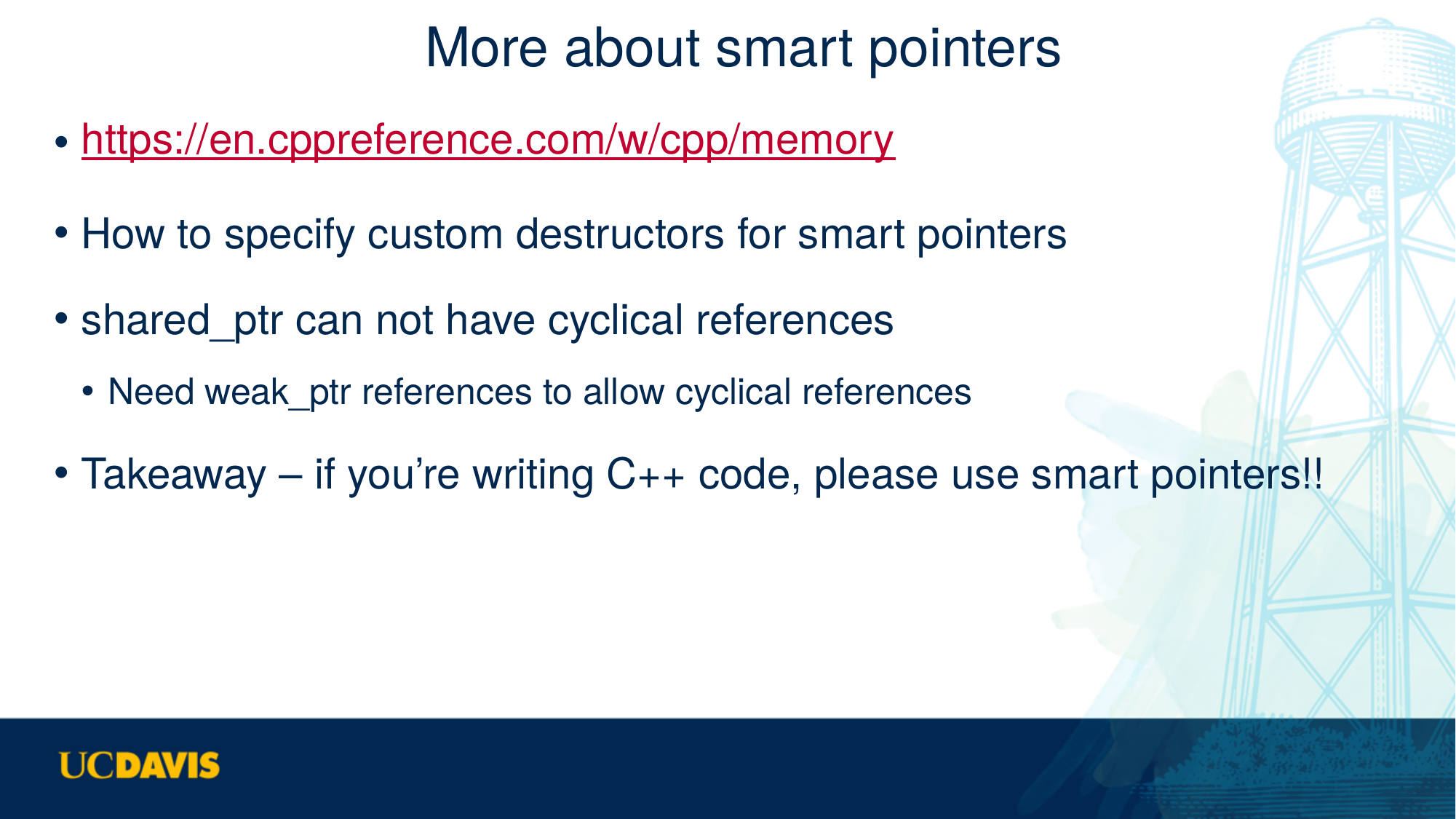

# More about smart pointers
https://en.cppreference.com/w/cpp/memory
How to specify custom destructors for smart pointers
shared_ptr can not have cyclical references
Need weak_ptr references to allow cyclical references
Takeaway – if you’re writing C++ code, please use smart pointers!!